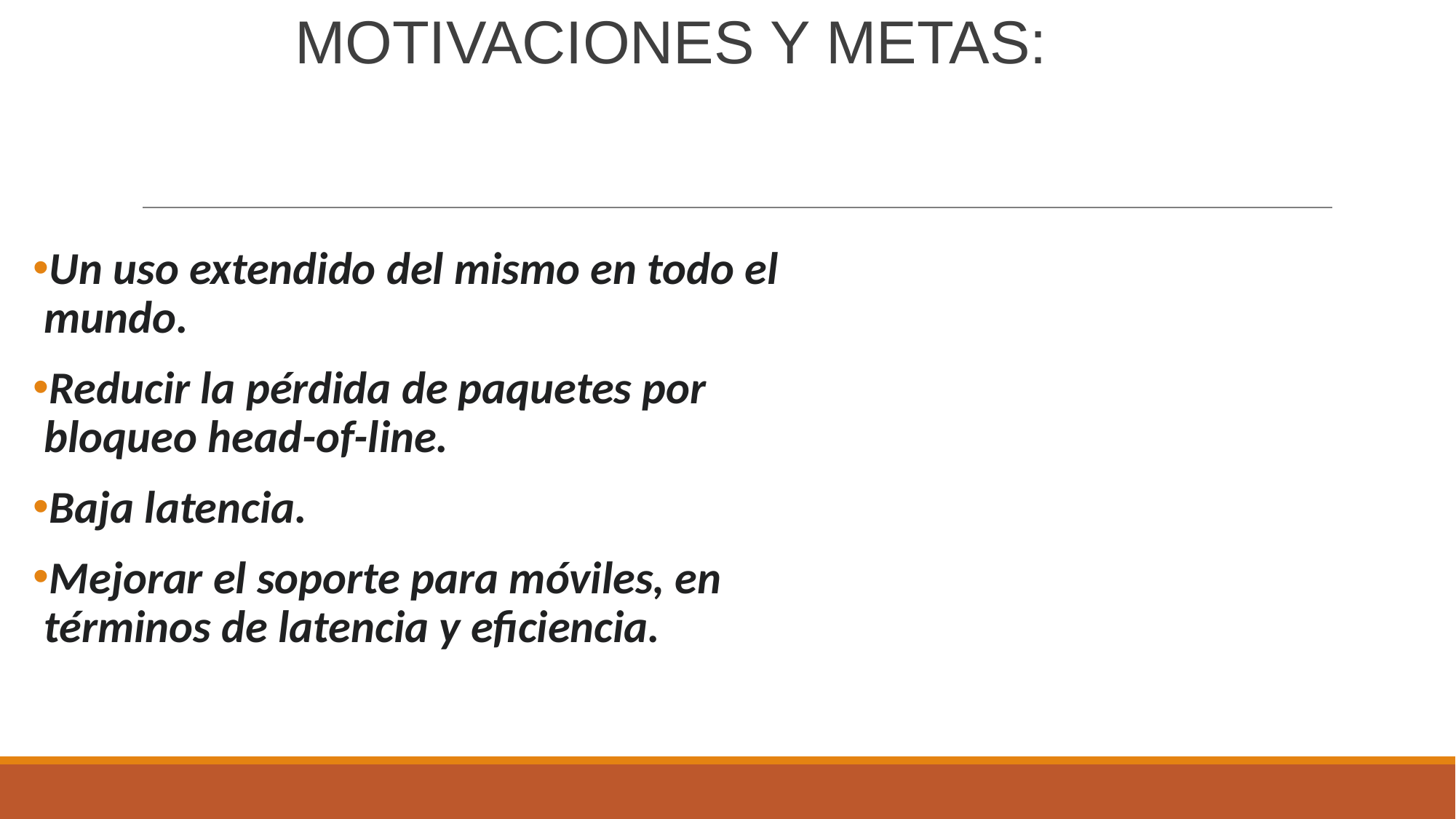

# MOTIVACIONES Y METAS:
Un uso extendido del mismo en todo el mundo.
Reducir la pérdida de paquetes por bloqueo head-of-line.
Baja latencia.
Mejorar el soporte para móviles, en términos de latencia y eficiencia.